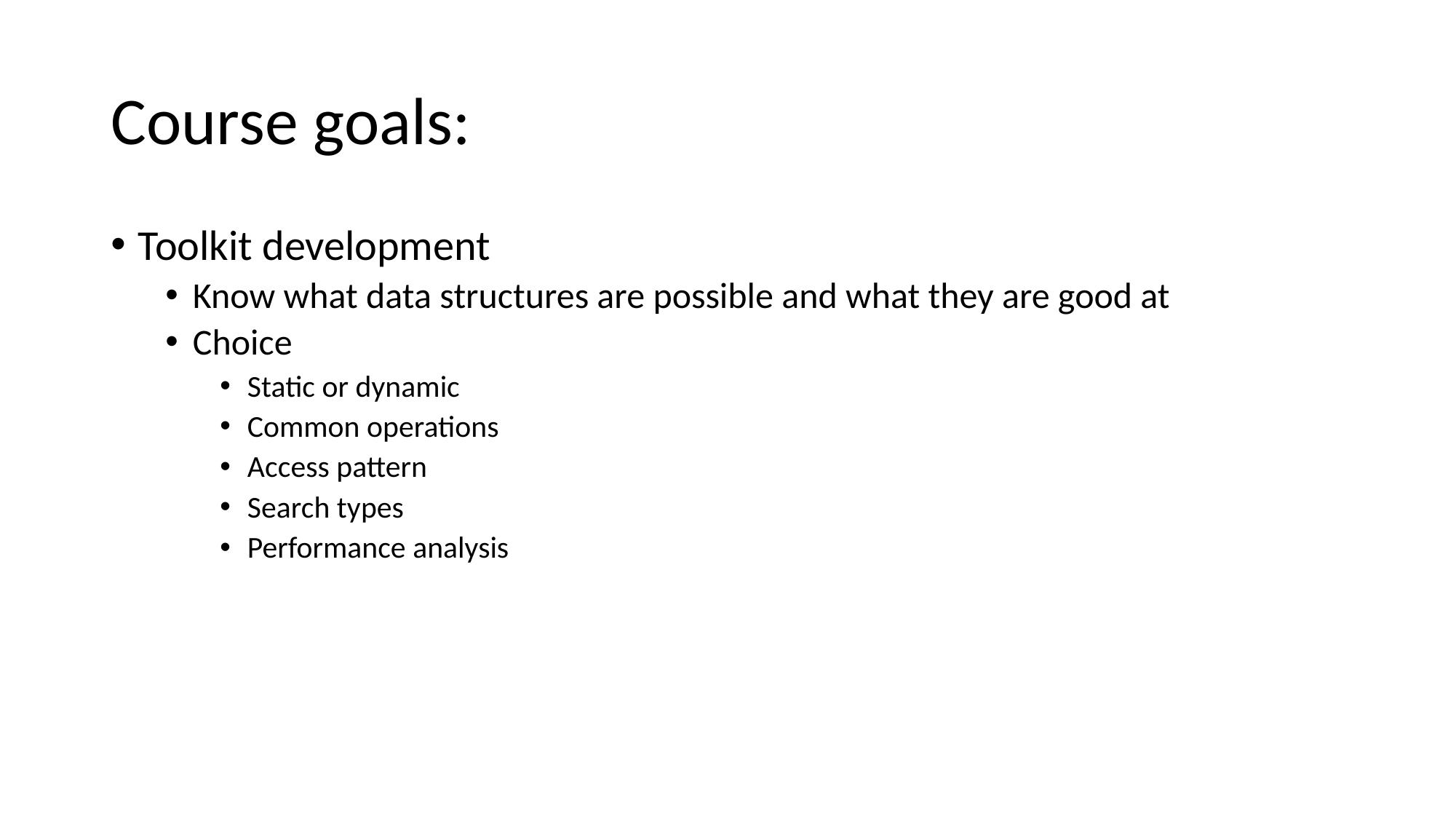

# Course goals:
Toolkit development
Know what data structures are possible and what they are good at
Choice
Static or dynamic
Common operations
Access pattern
Search types
Performance analysis